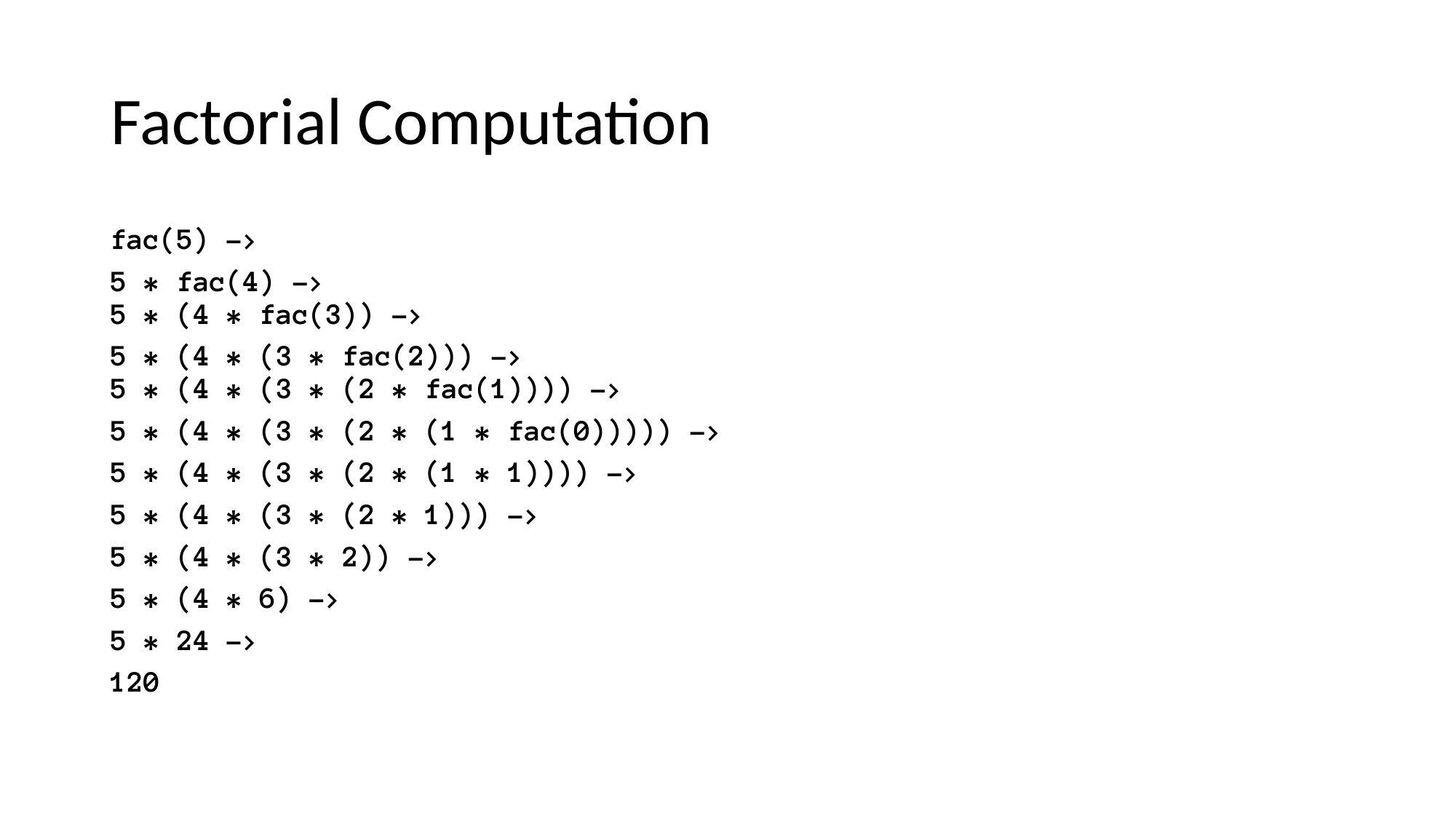

# Factorial Computation
fac(5) ->
5 * fac(4) ->
5 * (4 * fac(3)) ->
5 * (4 * (3 * fac(2))) ->
5 * (4 * (3 * (2 * fac(1)))) ->
5 * (4 * (3 * (2 * (1 * fac(0))))) ->
5 * (4 * (3 * (2 * (1 * 1)))) ->
5 * (4 * (3 * (2 * 1))) ->
5 * (4 * (3 * 2)) ->
5 * (4 * 6) ->
5 * 24 ->
120